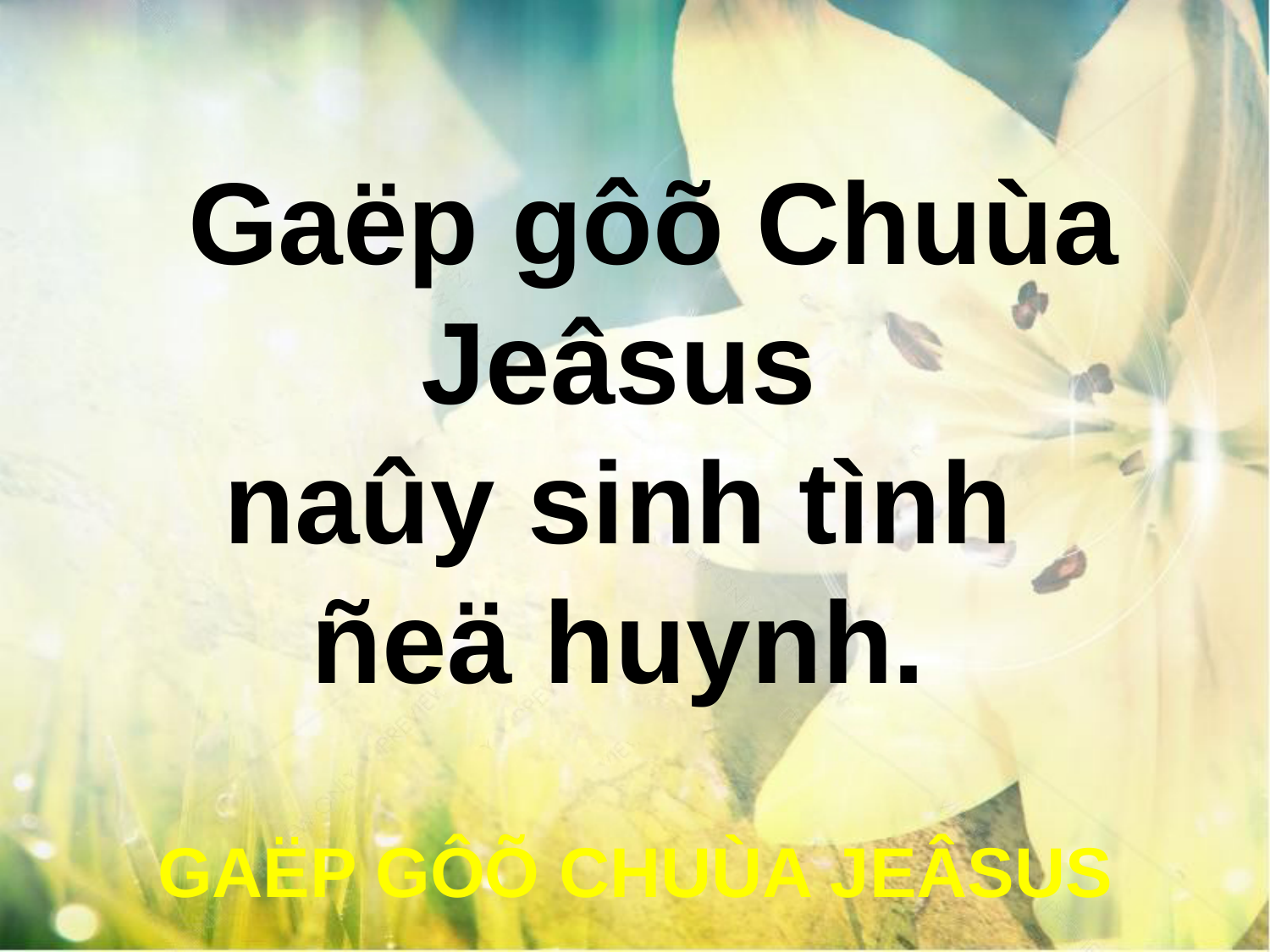

Gaëp gôõ Chuùa Jeâsus
naûy sinh tình
ñeä huynh.
GAËP GÔÕ CHUÙA JEÂSUS